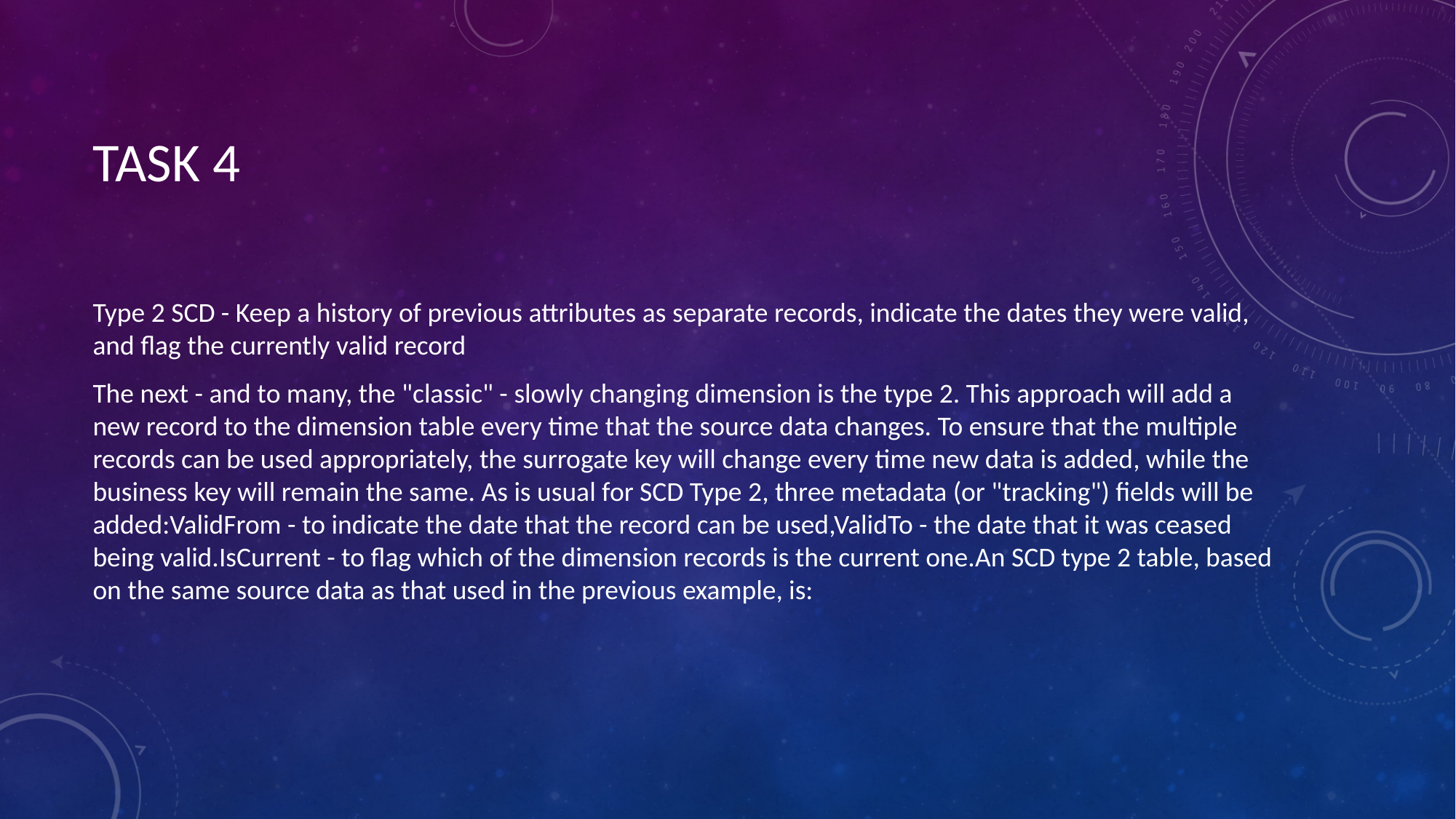

# Task 4
Type 2 SCD - Keep a history of previous attributes as separate records, indicate the dates they were valid, and flag the currently valid record
The next - and to many, the "classic" - slowly changing dimension is the type 2. This approach will add a new record to the dimension table every time that the source data changes. To ensure that the multiple records can be used appropriately, the surrogate key will change every time new data is added, while the business key will remain the same. As is usual for SCD Type 2, three metadata (or "tracking") fields will be added:ValidFrom - to indicate the date that the record can be used,ValidTo - the date that it was ceased being valid.IsCurrent - to flag which of the dimension records is the current one.An SCD type 2 table, based on the same source data as that used in the previous example, is: